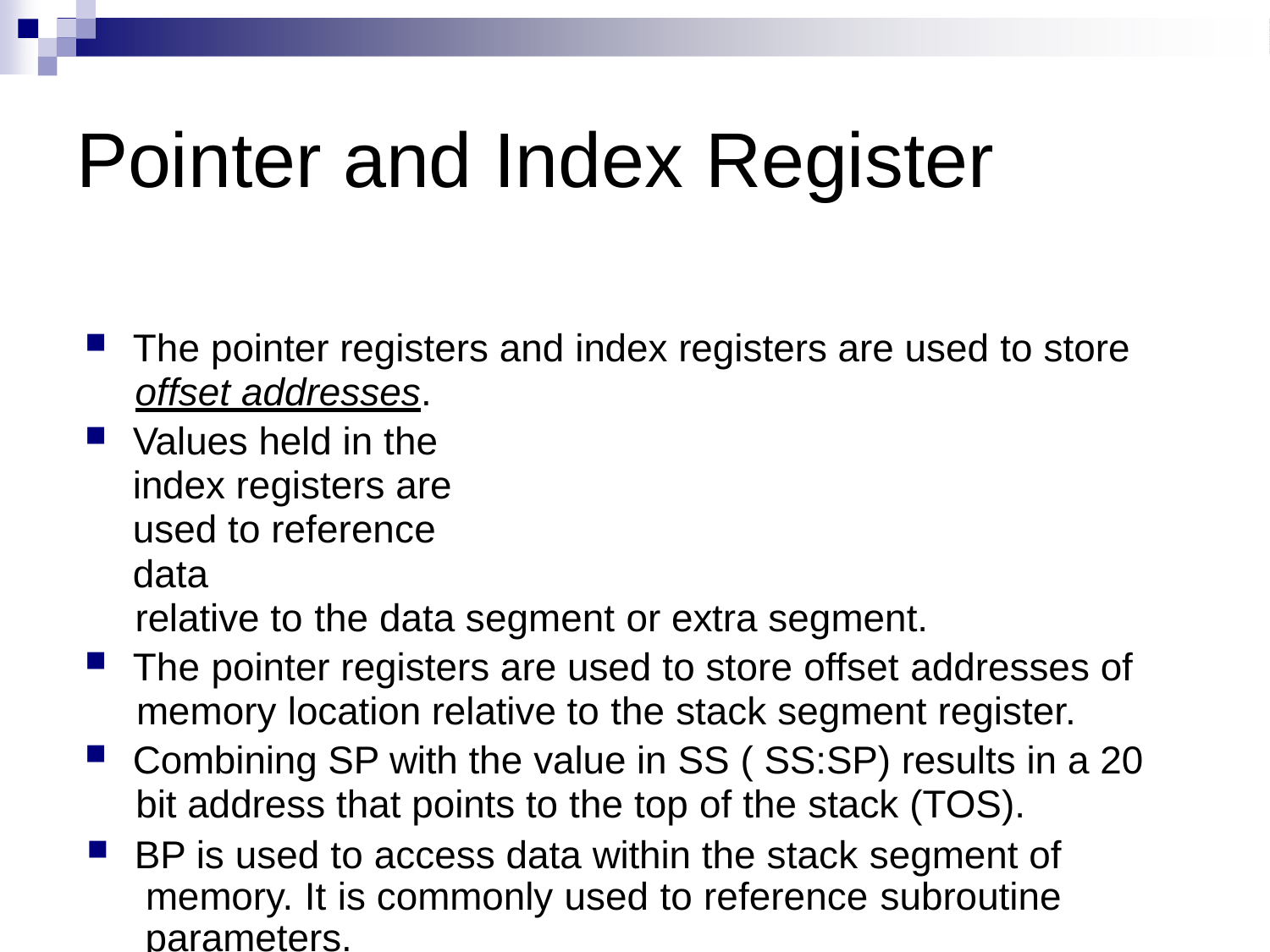

# Pointer and Index Register
The pointer registers and index registers are used to store
offset addresses.
Values held in the index registers are used to reference data
relative to the data segment or extra segment.
The pointer registers are used to store offset addresses of
memory location relative to the stack segment register.
Combining SP with the value in SS ( SS:SP) results in a 20
bit address that points to the top of the stack (TOS).
BP is used to access data within the stack segment of  memory. It is commonly used to reference subroutine  parameters.